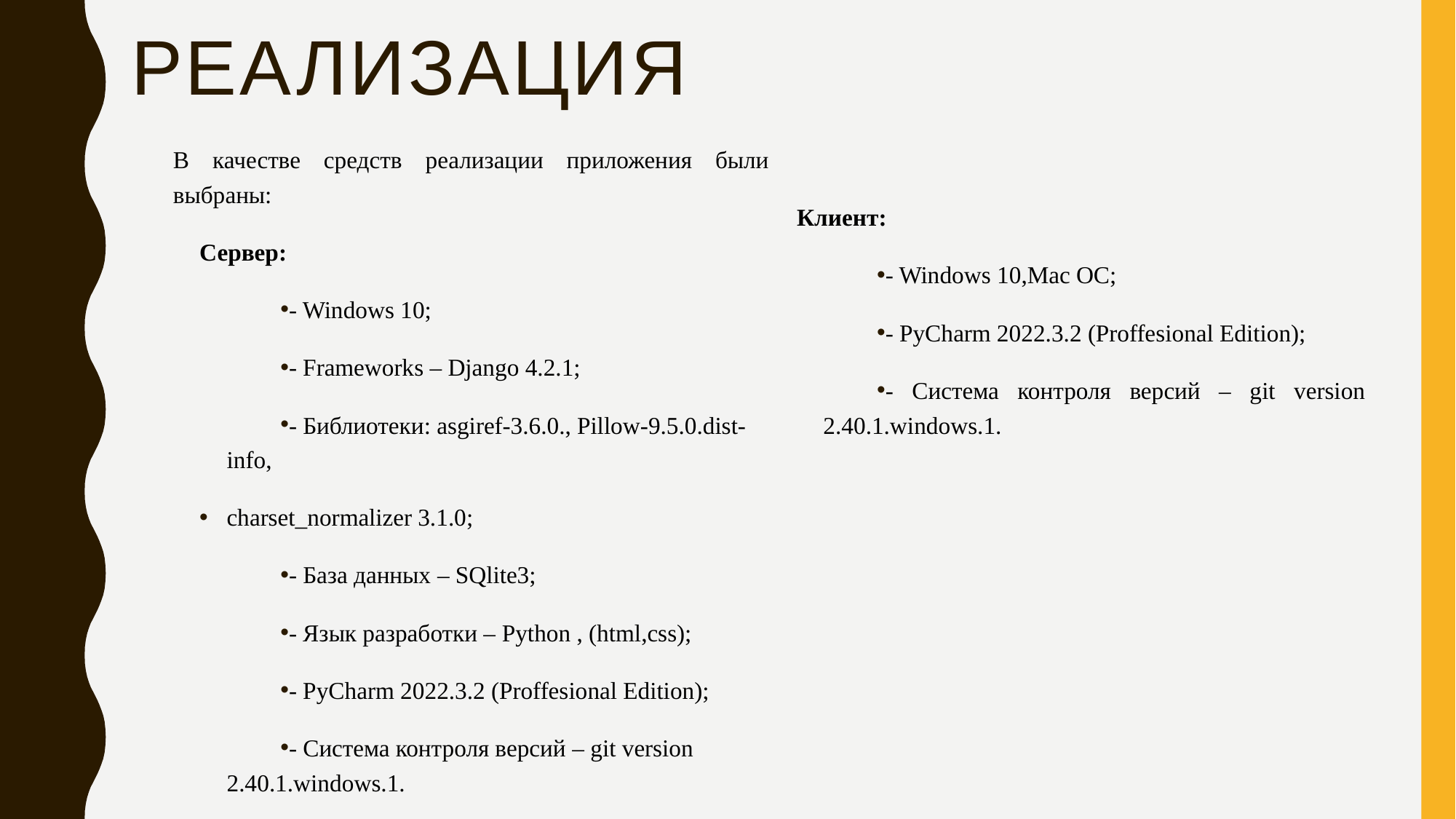

# Реализация
В качестве средств реализации приложения были выбраны:
Сервер:
- Windows 10;
- Frameworks – Django 4.2.1;
- Библиотеки: asgiref-3.6.0., Pillow-9.5.0.dist-info,
charset_normalizer 3.1.0;
- База данных – SQlite3;
- Язык разработки – Python , (html,css);
- PyCharm 2022.3.2 (Proffesional Edition);
- Система контроля версий – git version 2.40.1.windows.1.

Клиент:
- Windows 10,Mac OC;
- PyCharm 2022.3.2 (Proffesional Edition);
- Система контроля версий – git version 2.40.1.windows.1.